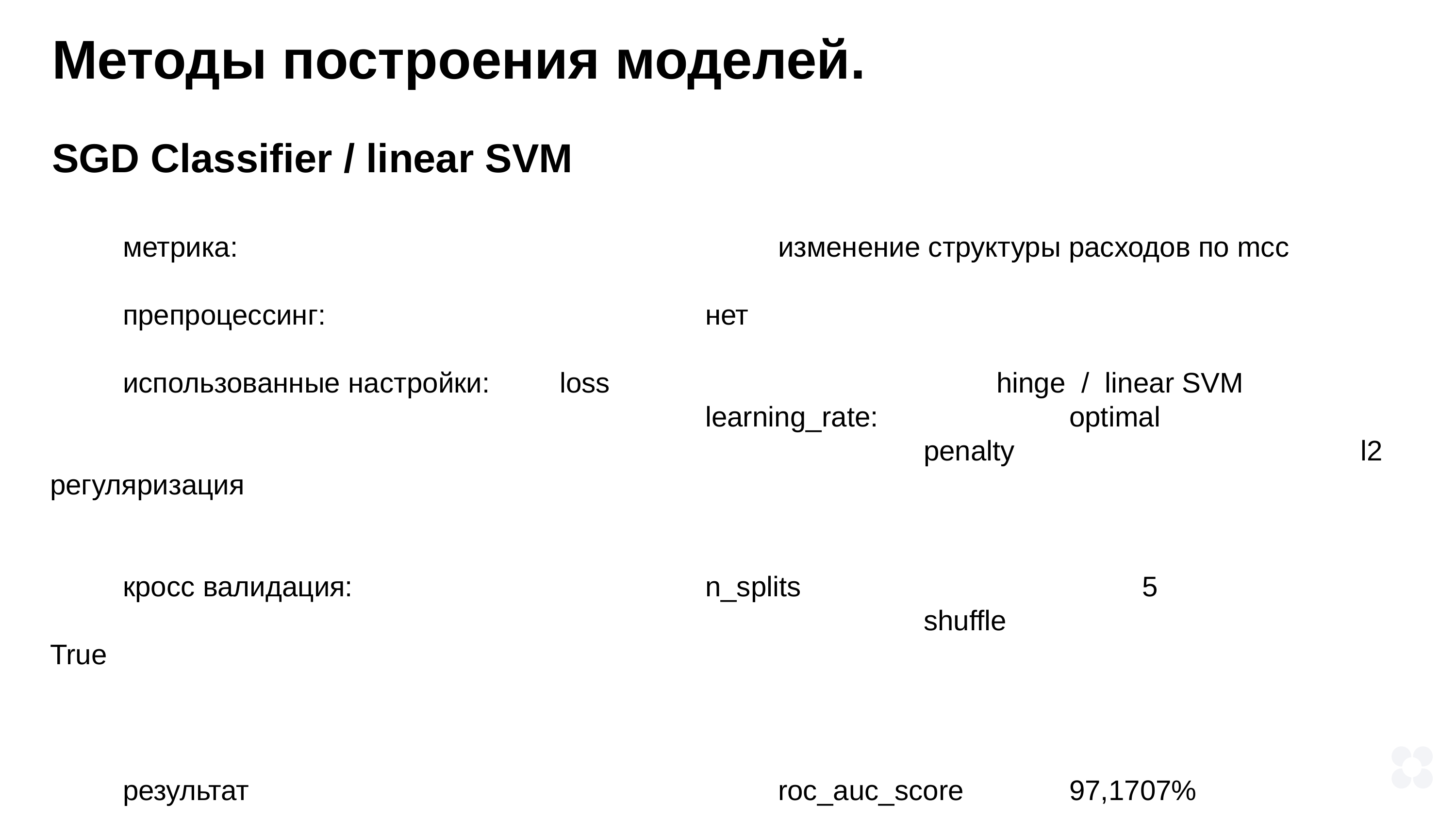

Методы построения моделей.

SGD Classifier / linear SVM

	метрика:								изменение структуры расходов по mcc

	препроцессинг: 						нет

	использованные настройки:	loss 						hinge  /  linear SVM
    							learning_rate: 			optimal
    												penalty 					l2 регуляризация

	кросс валидация:					n_splits					5
												shuffle					True

	результат								roc_auc_score		97,1707%